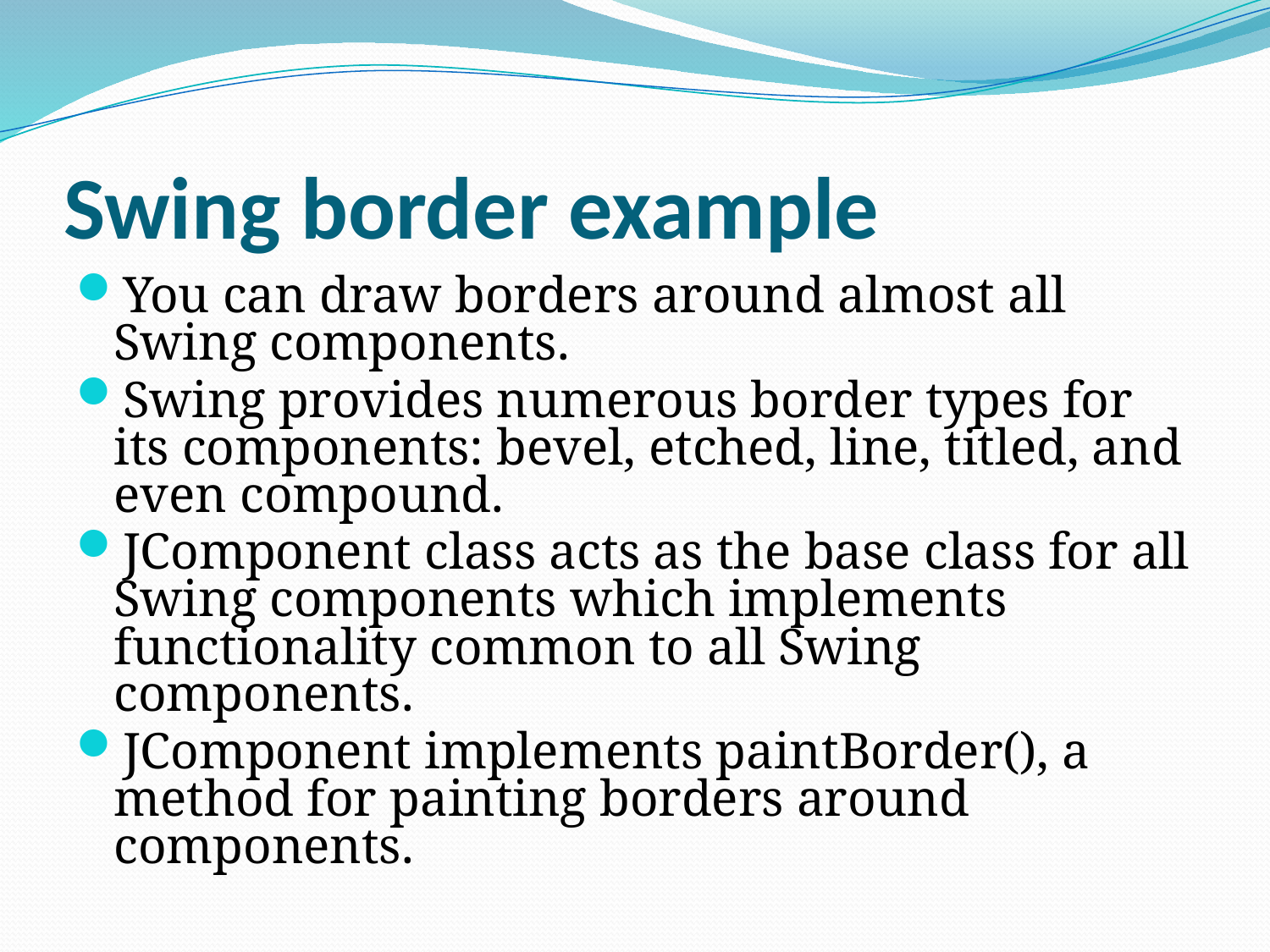

# Swing border example
You can draw borders around almost all Swing components.
Swing provides numerous border types for its components: bevel, etched, line, titled, and even compound.
JComponent class acts as the base class for all Swing components which implements functionality common to all Swing components.
JComponent implements paintBorder(), a method for painting borders around components.